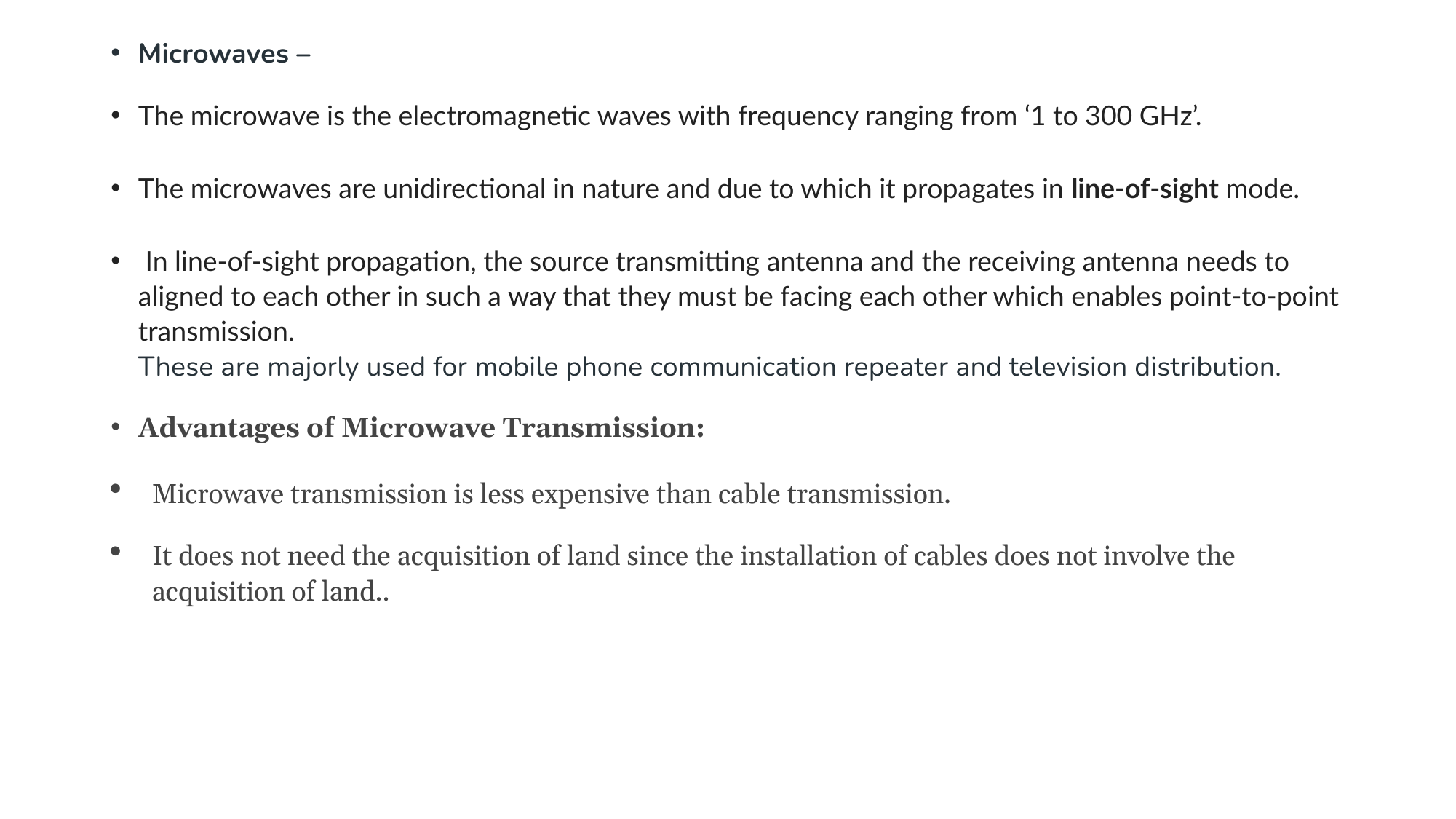

Microwaves –
The microwave is the electromagnetic waves with frequency ranging from ‘1 to 300 GHz’.
The microwaves are unidirectional in nature and due to which it propagates in line-of-sight mode.
 In line-of-sight propagation, the source transmitting antenna and the receiving antenna needs to aligned to each other in such a way that they must be facing each other which enables point-to-point transmission.
These are majorly used for mobile phone communication repeater and television distribution.
Advantages of Microwave Transmission:
Microwave transmission is less expensive than cable transmission.
It does not need the acquisition of land since the installation of cables does not involve the acquisition of land..